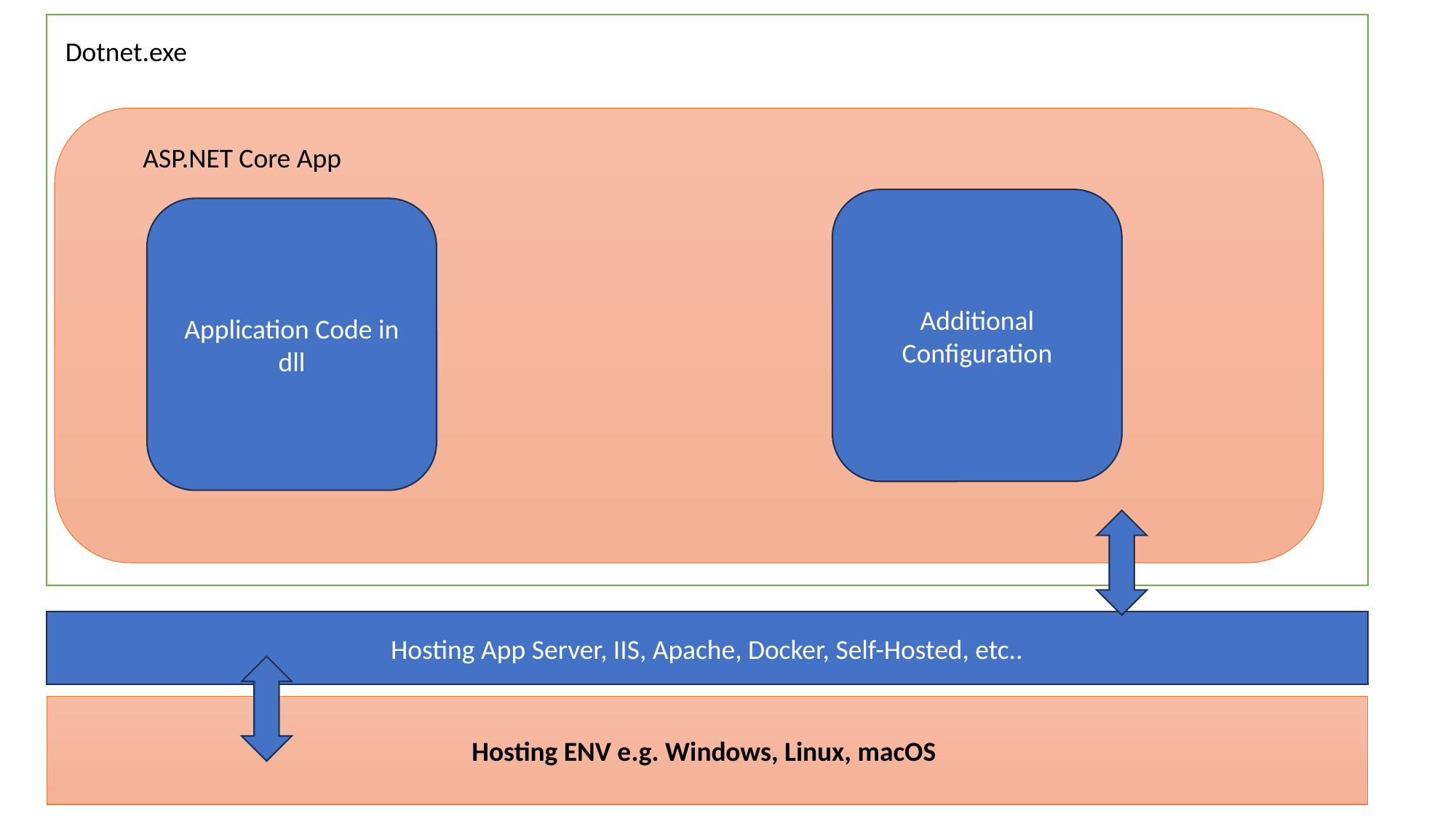

Dotnet.exe

ASP.NET Core App
Additional Configuration
Application Code in dll

Hosting App Server, IIS, Apache, Docker, Self-Hosted, etc..

Hosting ENV e.g. Windows, Linux, macOS